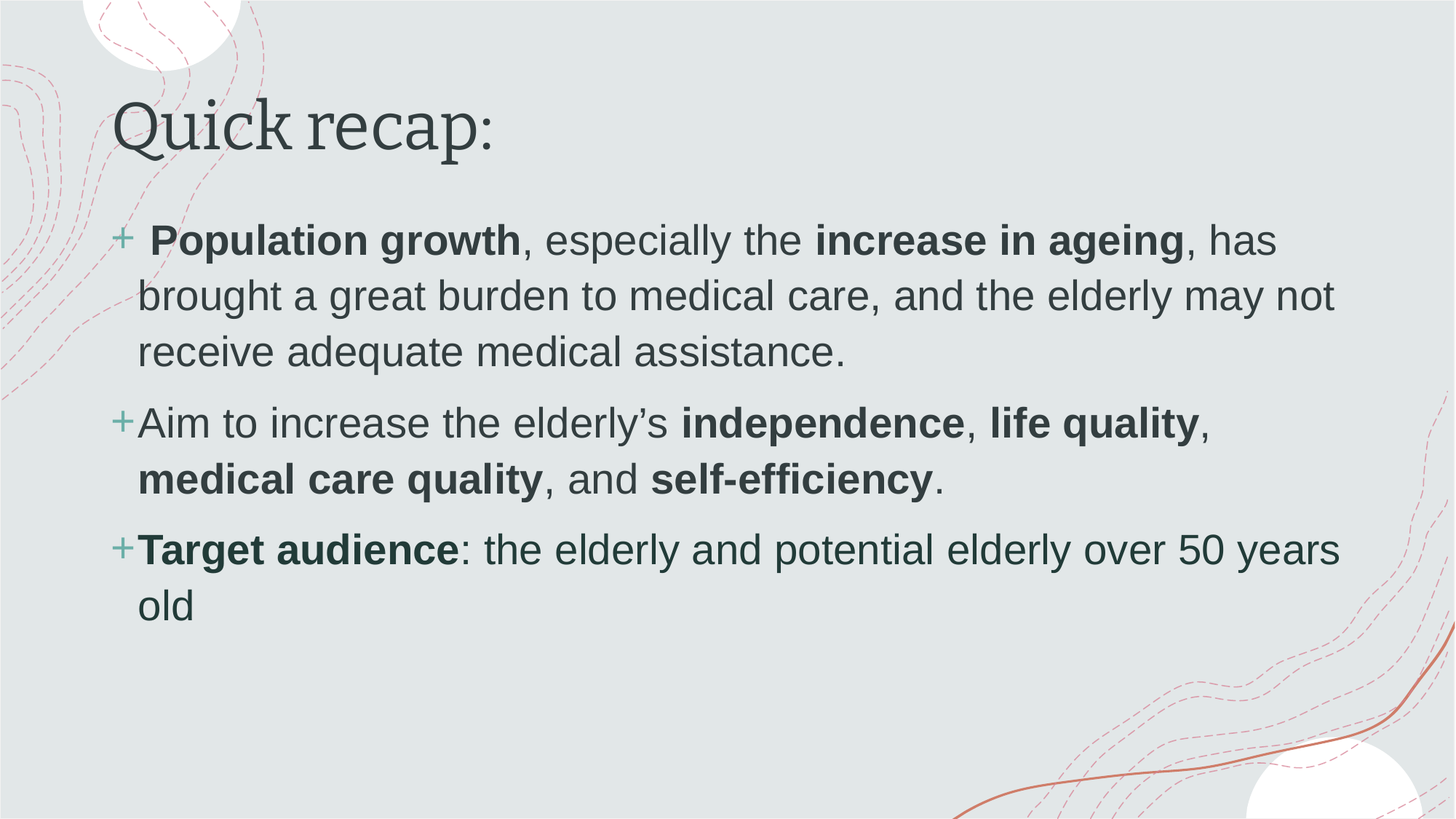

# Quick recap:
 Population growth, especially the increase in ageing, has brought a great burden to medical care, and the elderly may not receive adequate medical assistance.
Aim to increase the elderly’s independence, life quality, medical care quality, and self-efficiency.
Target audience: the elderly and potential elderly over 50 years old